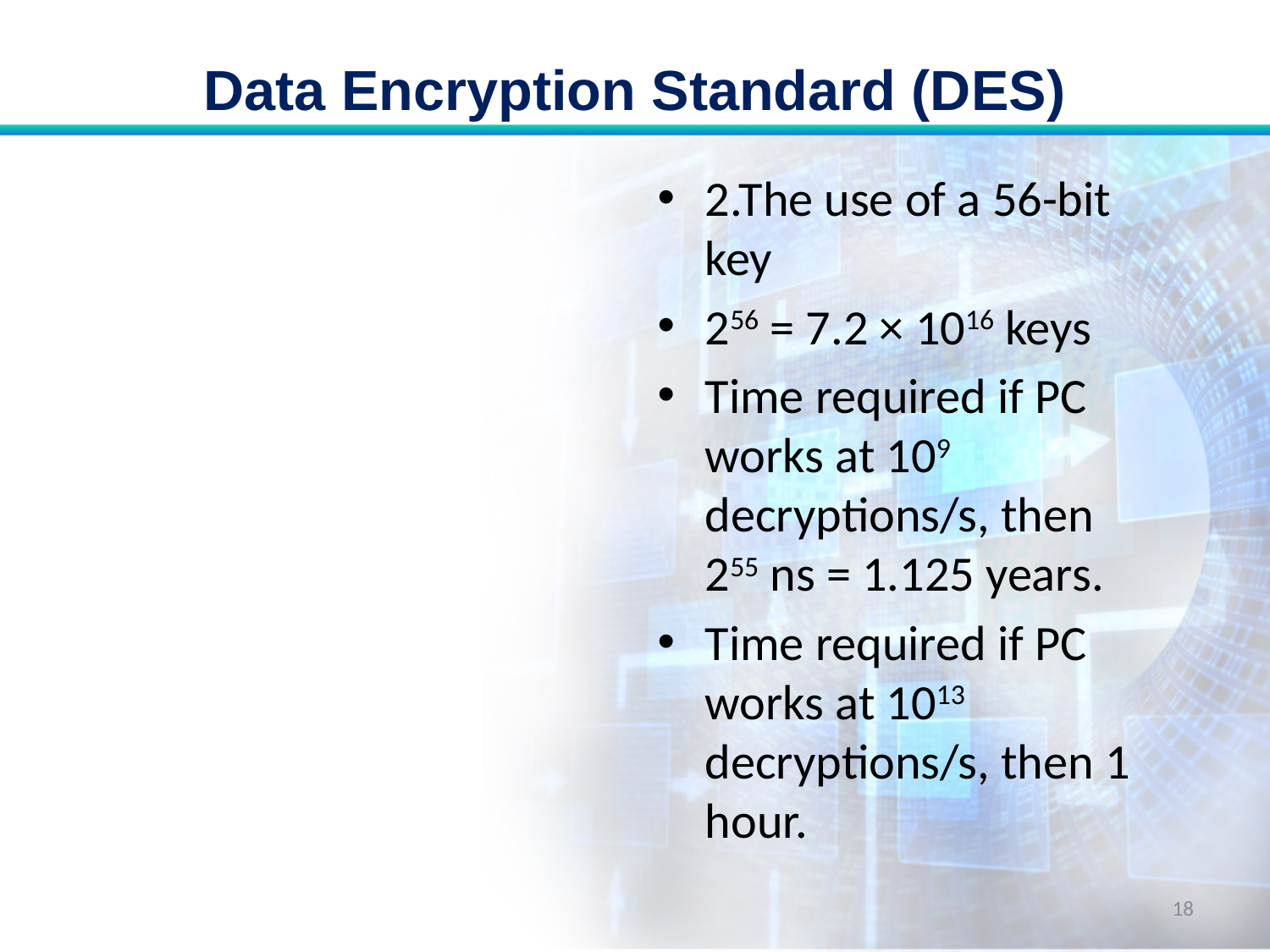

# Data Encryption Standard (DES)
2.The use of a 56-bit key
256 = 7.2 × 1016 keys
Time required if PC works at 109 decryptions/s, then 255 ns = 1.125 years.
Time required if PC works at 1013 decryptions/s, then 1 hour.

18